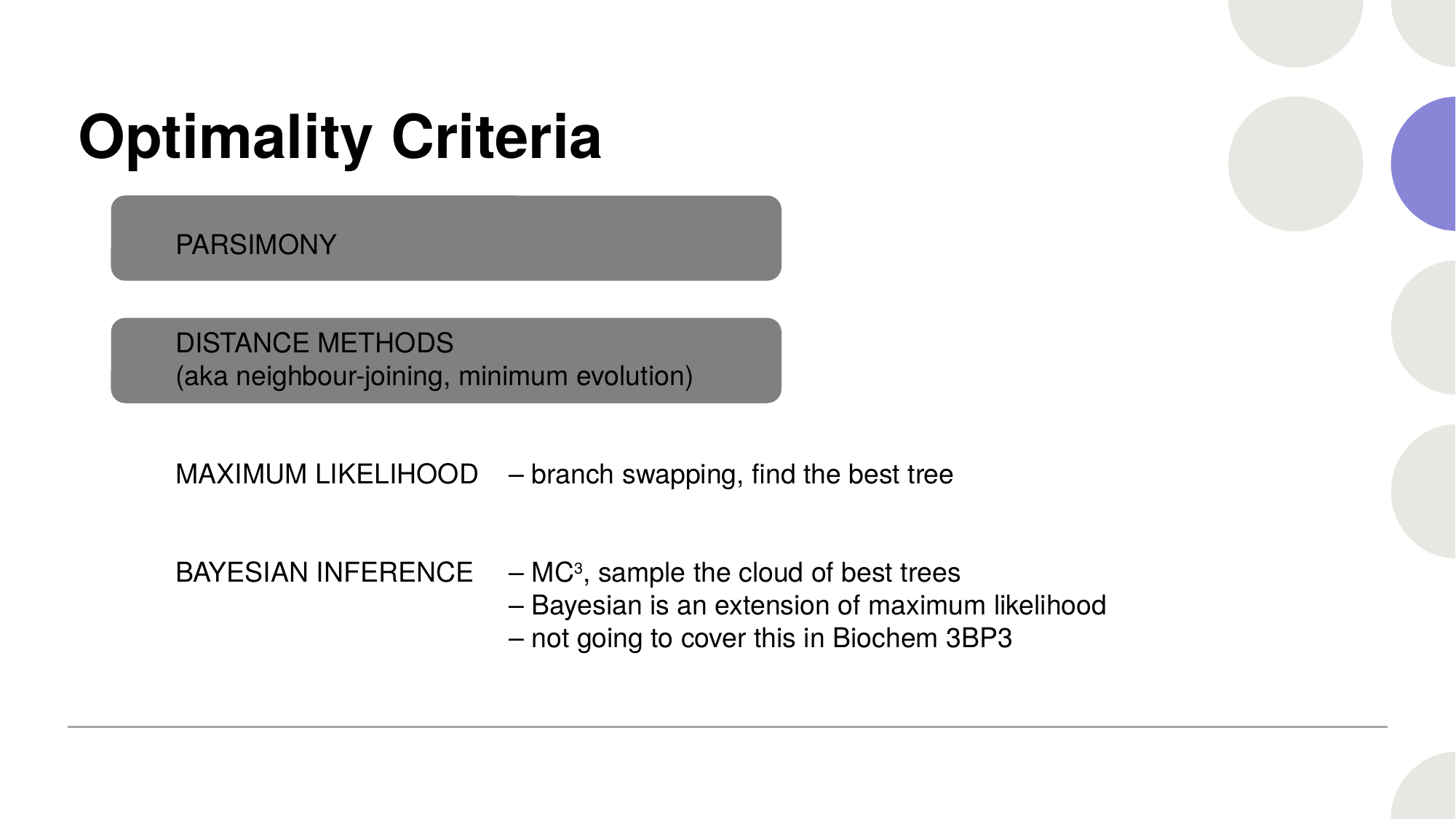

# Optimality Criteria

PARSIMONY

DISTANCE METHODS
(aka neighbour-joining, minimum evolution)

MAXIMUM LIKELIHOOD 	– branch swapping, find the best tree

BAYESIAN INFERENCE  	– MC3, sample the cloud of best trees
	– Bayesian is an extension of maximum likelihood
	– not going to cover this in Biochem 3BP3